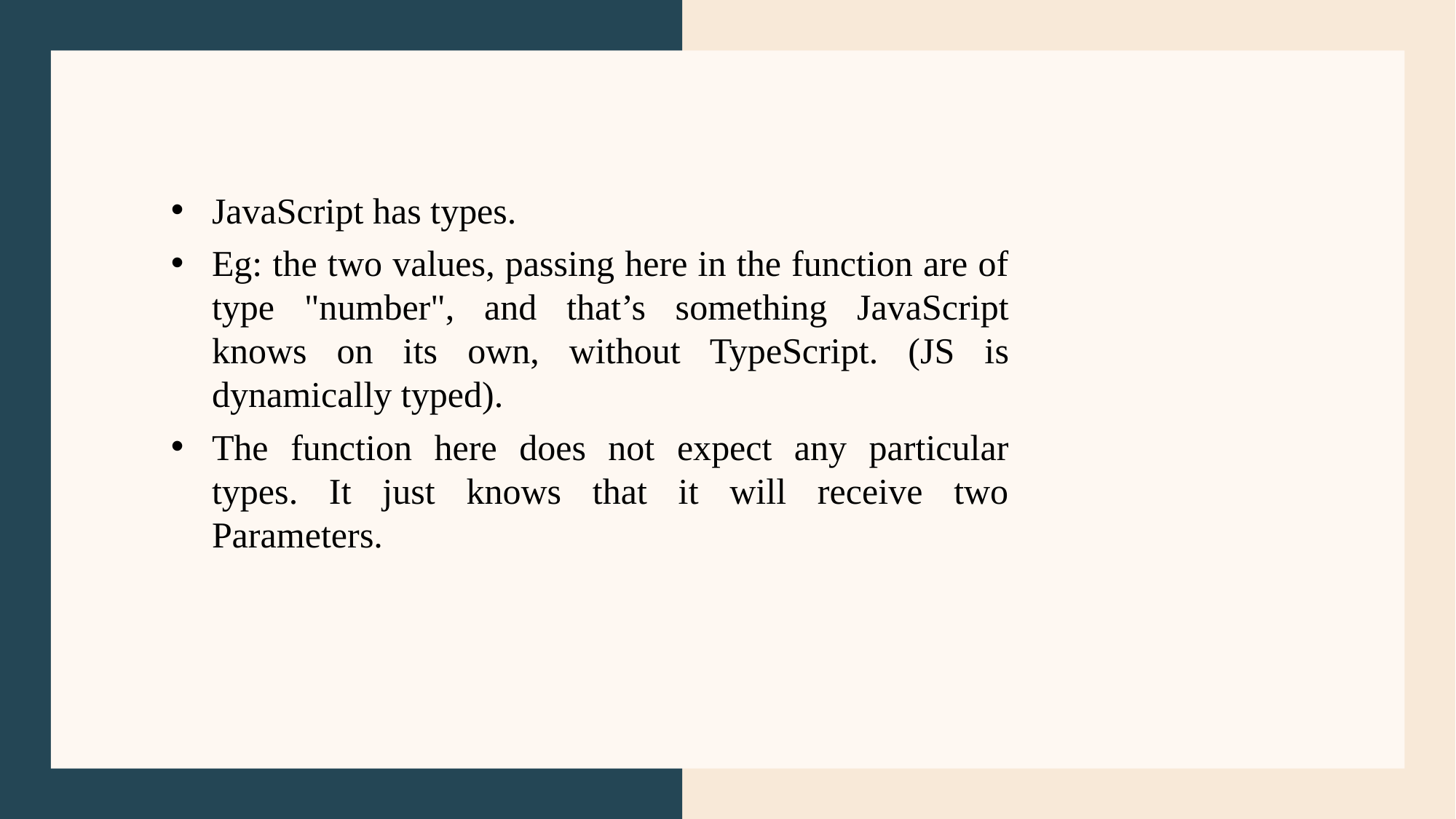

JavaScript has types.
Eg: the two values, passing here in the function are of type "number", and that’s something JavaScript knows on its own, without TypeScript. (JS is dynamically typed).
The function here does not expect any particular types. It just knows that it will receive two Parameters.